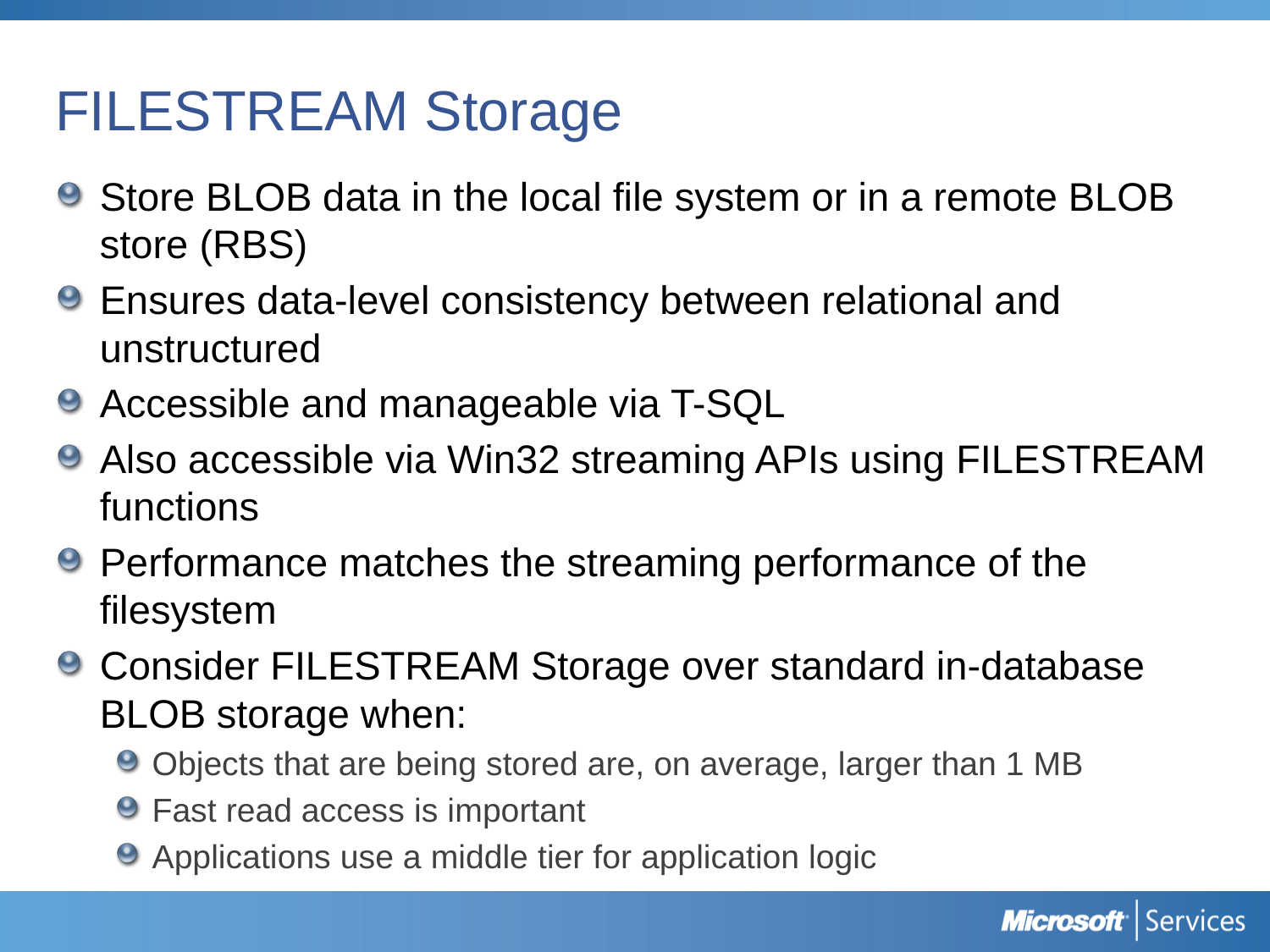

# FILESTREAM Storage
Store BLOB data in the local file system or in a remote BLOB store (RBS)
Ensures data-level consistency between relational and unstructured
Accessible and manageable via T-SQL
Also accessible via Win32 streaming APIs using FILESTREAM functions
Performance matches the streaming performance of the filesystem
Consider FILESTREAM Storage over standard in-database BLOB storage when:
Objects that are being stored are, on average, larger than 1 MB
Fast read access is important
Applications use a middle tier for application logic